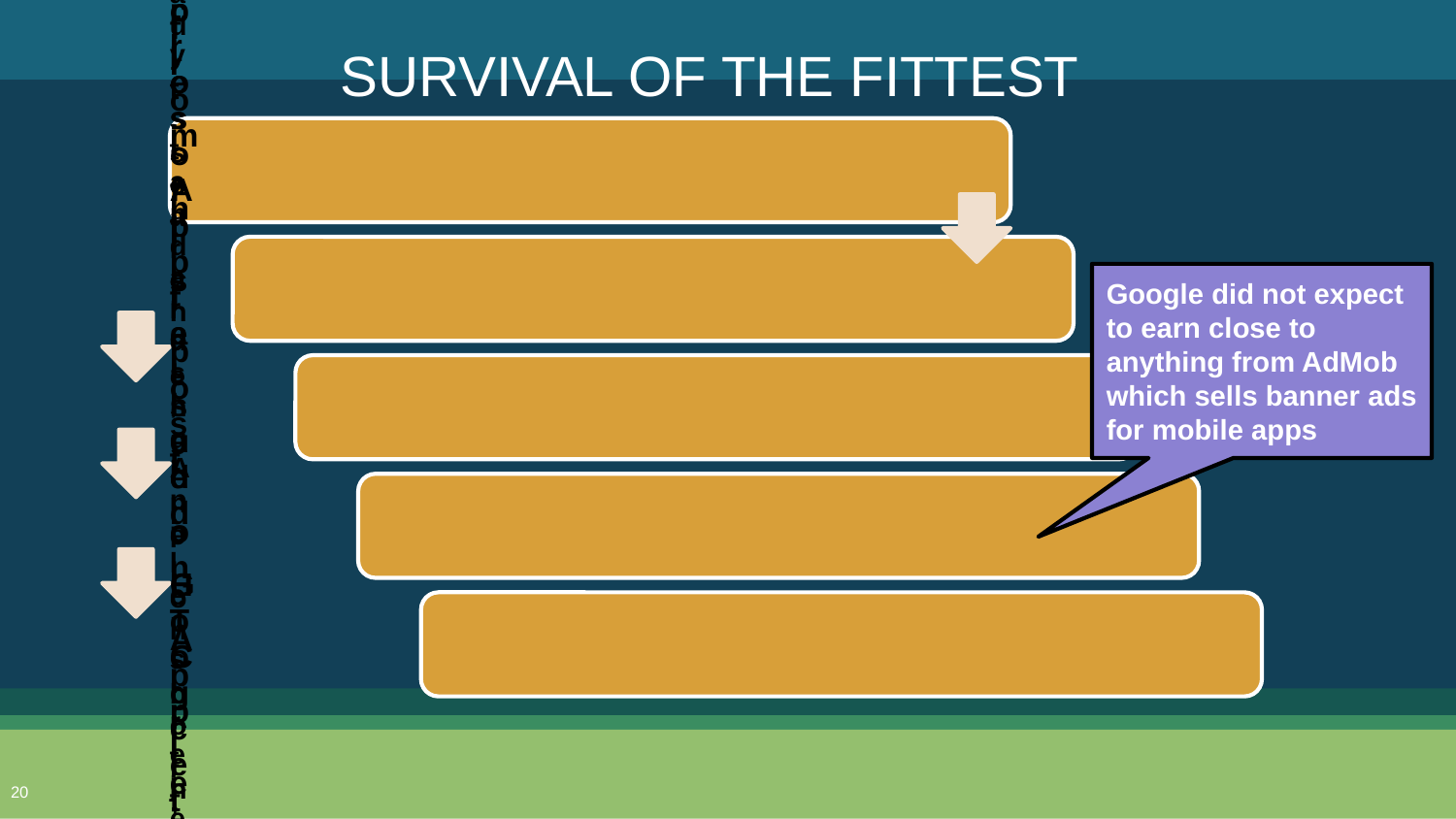

SURVIVAL OF THE FITTEST

Google did not expect to earn close to anything from AdMob which sells banner ads for mobile apps
20